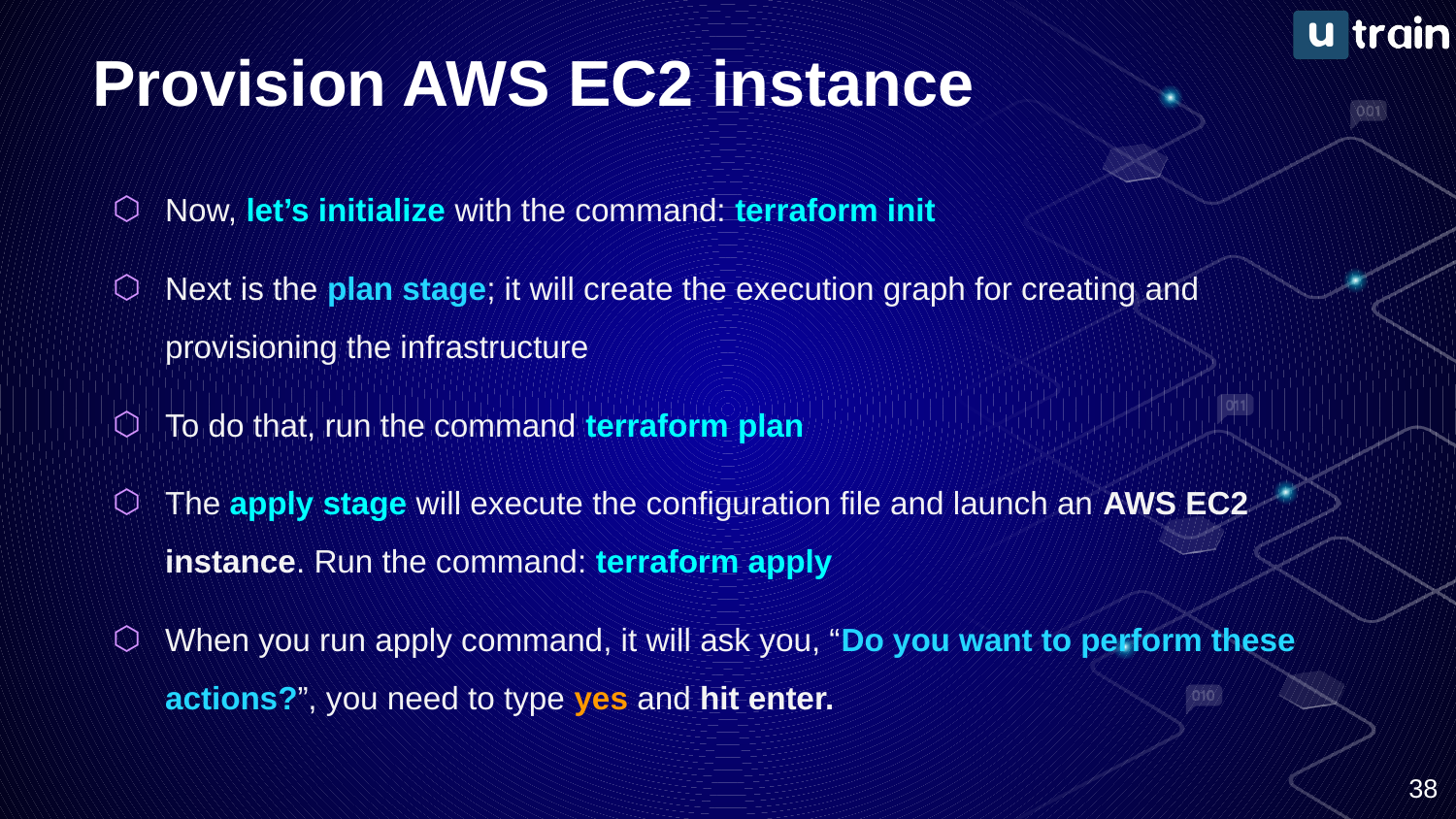

# Provision AWS EC2 instance
Now, let’s initialize with the command: terraform init
Next is the plan stage; it will create the execution graph for creating and provisioning the infrastructure
To do that, run the command terraform plan
The apply stage will execute the configuration file and launch an AWS EC2 instance. Run the command: terraform apply
When you run apply command, it will ask you, “Do you want to perform these actions?”, you need to type yes and hit enter.
38